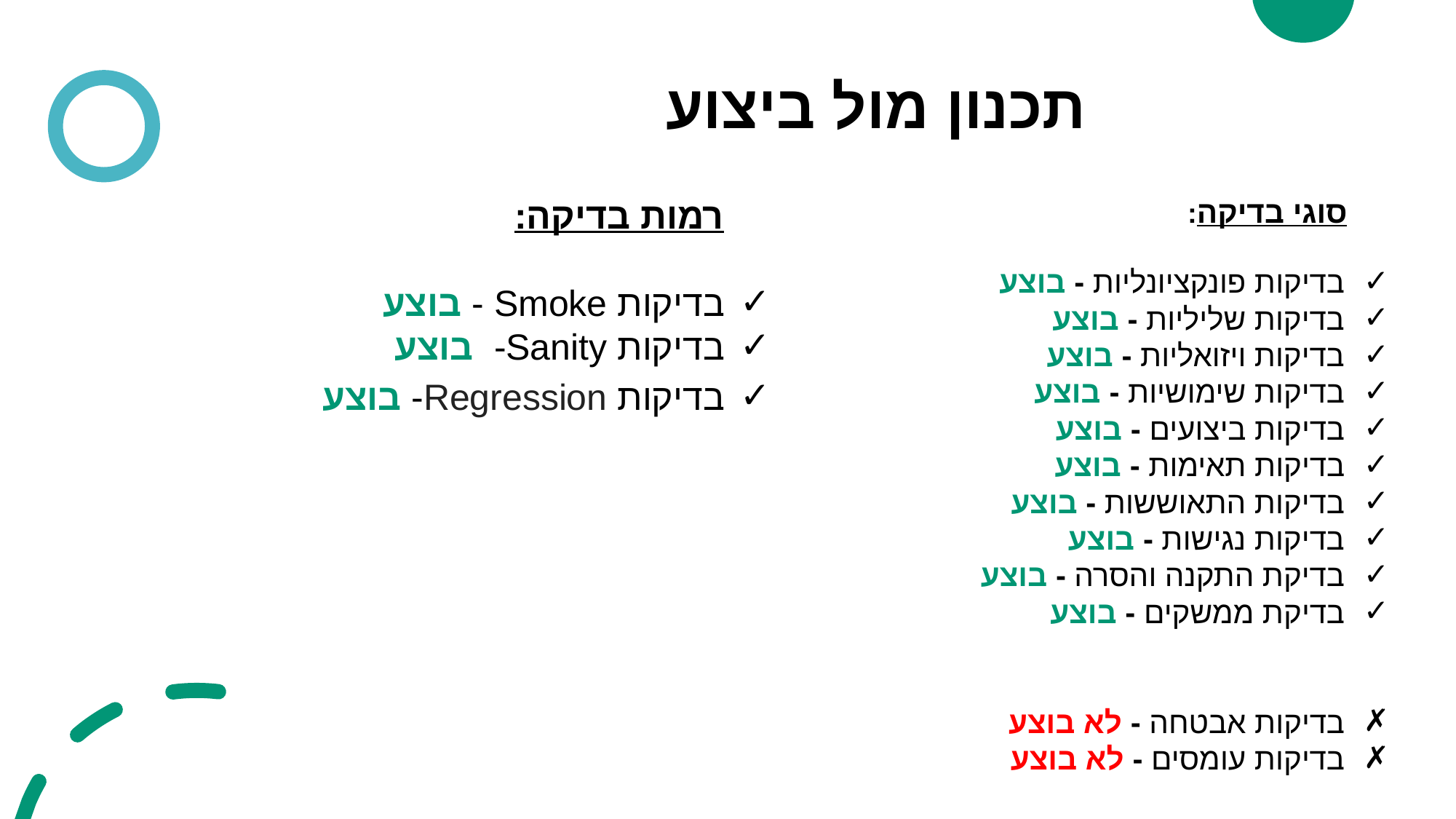

# תכנון מול ביצוע

      רמות בדיקה:

בדיקות Smoke - בוצע
בדיקות Sanity-  בוצע
בדיקות Regression- בוצע

      סוגי בדיקה:

בדיקות פונקציונליות - בוצע
בדיקות שליליות - בוצע
בדיקות ויזואליות - בוצע
בדיקות שימושיות - בוצע
בדיקות ביצועים - בוצע
בדיקות תאימות - בוצע
בדיקות התאוששות - בוצע
בדיקות נגישות - בוצע
בדיקת התקנה והסרה - בוצע
בדיקת ממשקים - בוצע

בדיקות אבטחה - לא בוצע
בדיקות עומסים - לא בוצע